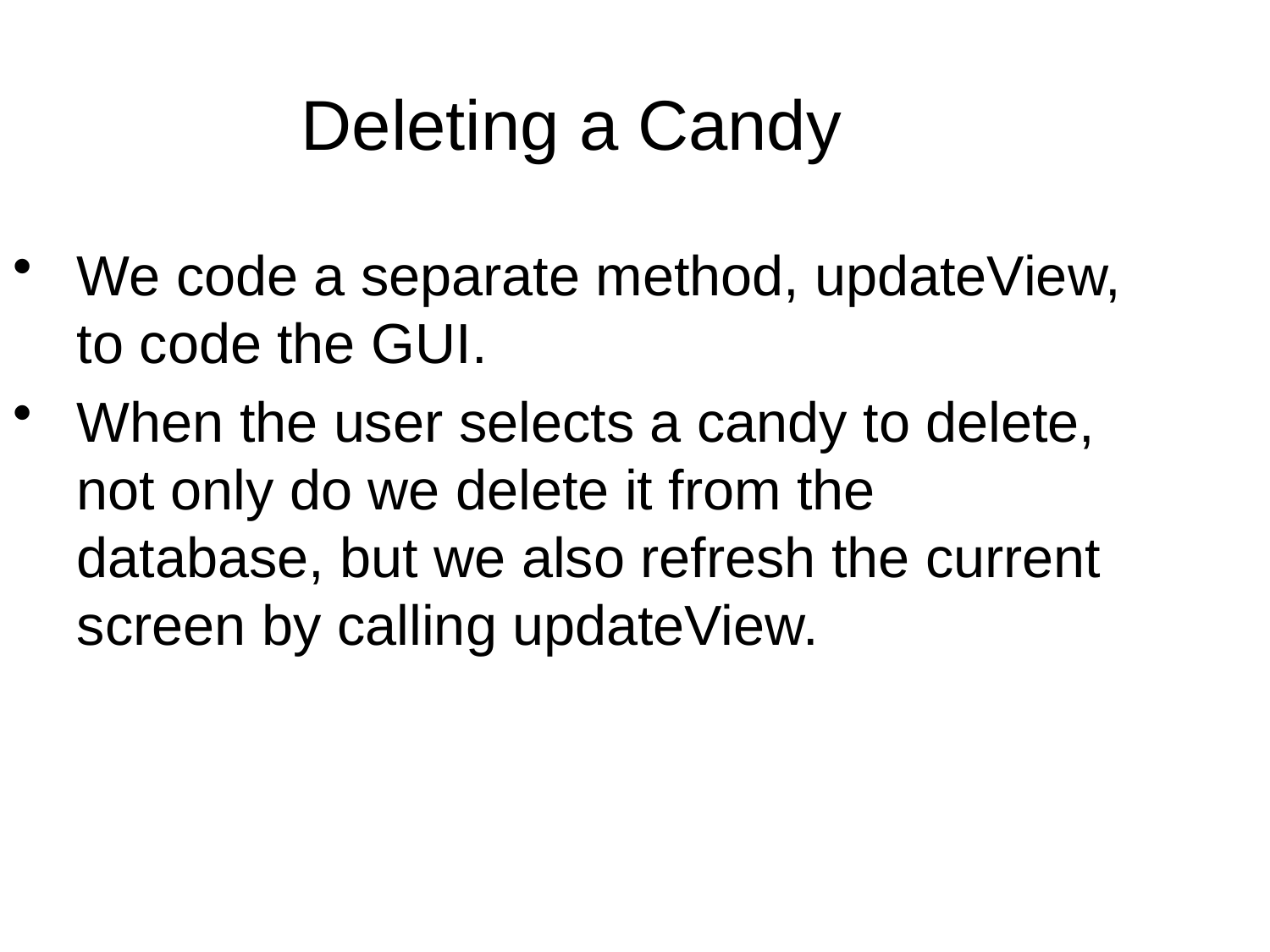

Deleting a Candy
We code a separate method, updateView, to code the GUI.
When the user selects a candy to delete, not only do we delete it from the database, but we also refresh the current screen by calling updateView.